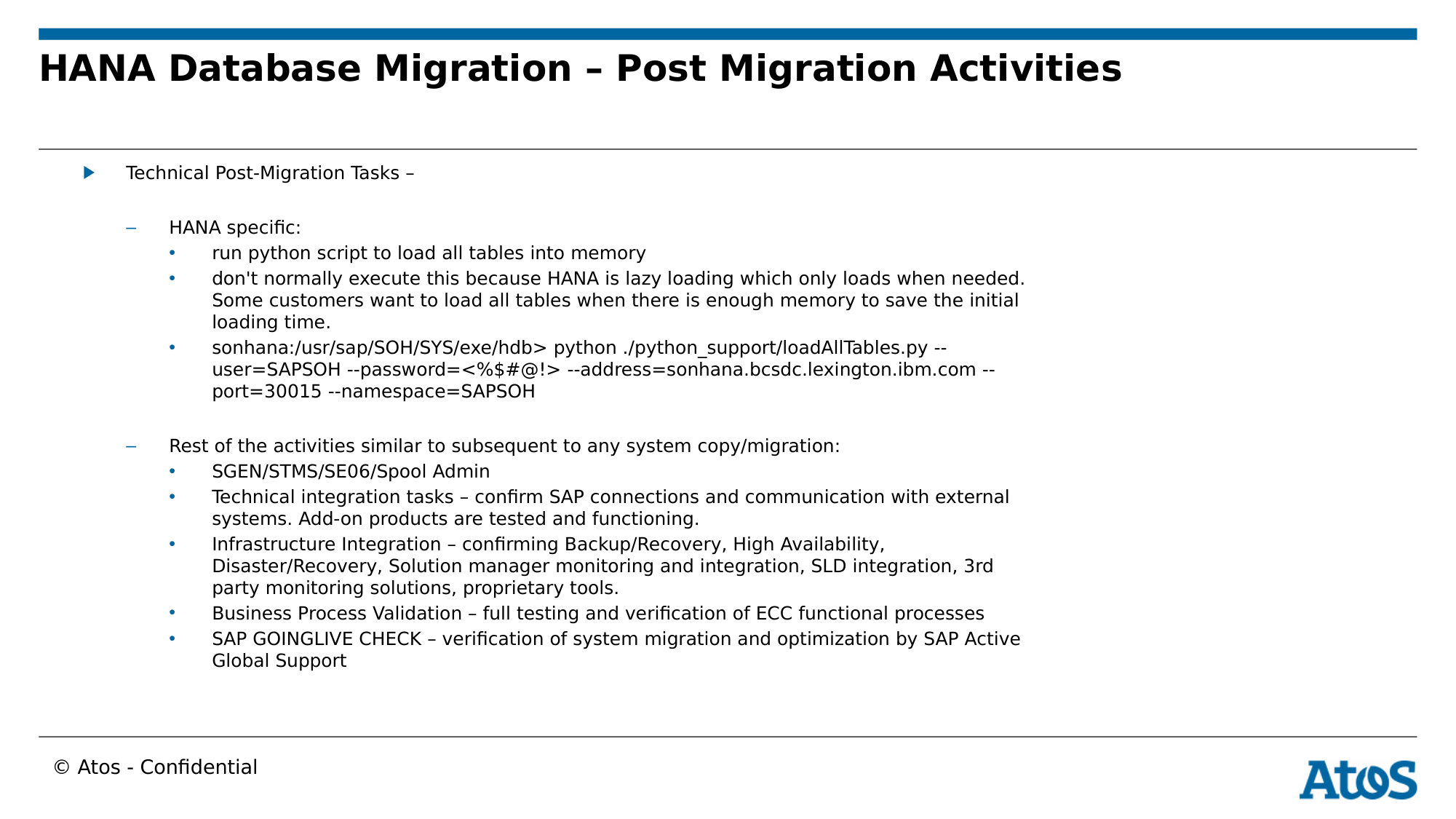

# HANA Database Migration – Post Migration Activities
Technical Post-Migration Tasks –

HANA specific:
run python script to load all tables into memory
don't normally execute this because HANA is lazy loading which only loads when needed. Some customers want to load all tables when there is enough memory to save the initial loading time.
sonhana:/usr/sap/SOH/SYS/exe/hdb> python ./python_support/loadAllTables.py --user=SAPSOH --password=<%$#@!> --address=sonhana.bcsdc.lexington.ibm.com --port=30015 --namespace=SAPSOH

Rest of the activities similar to subsequent to any system copy/migration:
SGEN/STMS/SE06/Spool Admin
Technical integration tasks – confirm SAP connections and communication with external systems. Add-on products are tested and functioning.
Infrastructure Integration – confirming Backup/Recovery, High Availability, Disaster/Recovery, Solution manager monitoring and integration, SLD integration, 3rd party monitoring solutions, proprietary tools.
Business Process Validation – full testing and verification of ECC functional processes
SAP GOINGLIVE CHECK – verification of system migration and optimization by SAP Active Global Support